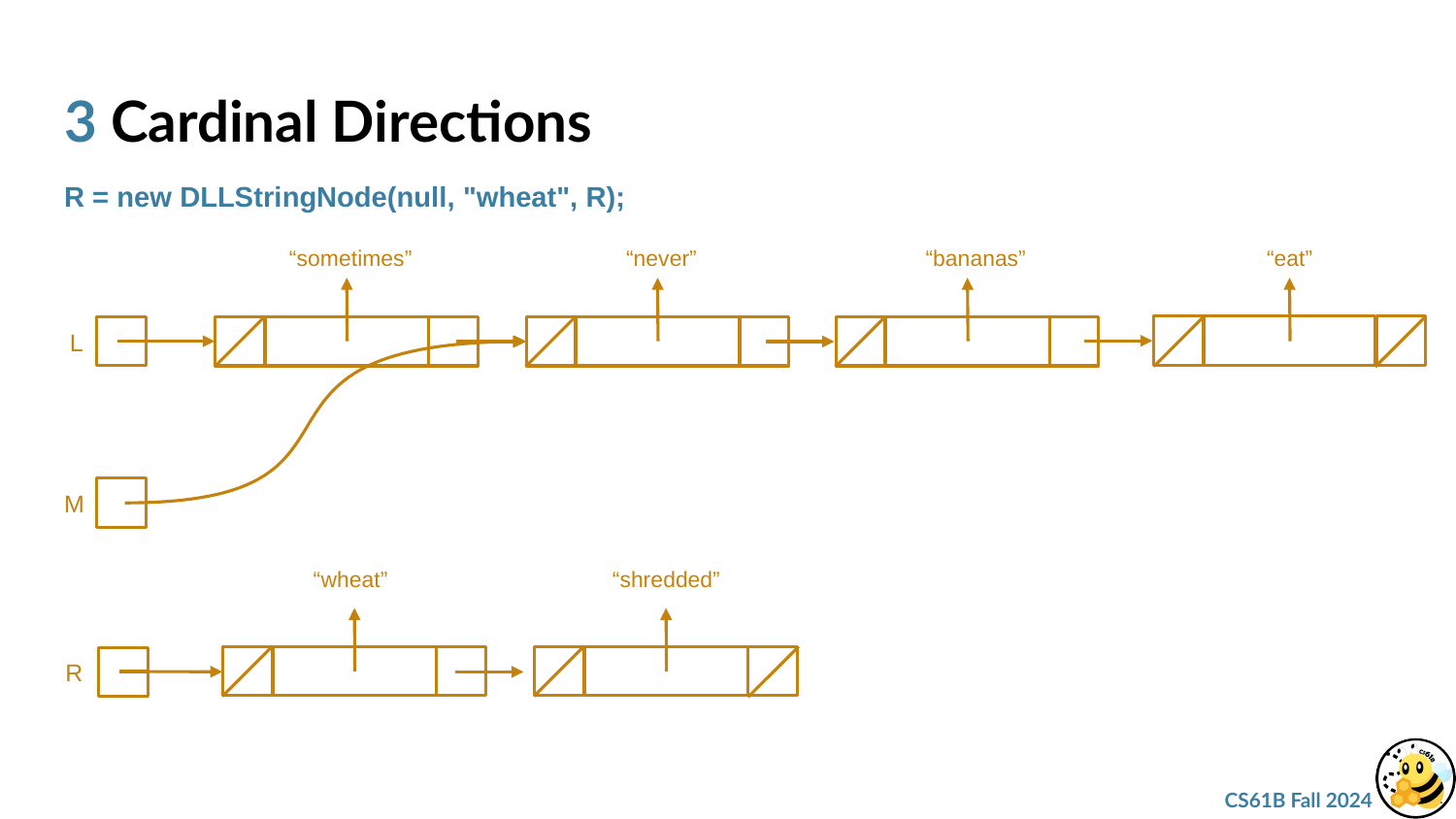

# 3 Cardinal Directions

R = new DLLStringNode(null, "wheat", R);

“bananas”
“sometimes”
“never”
“eat”

L
M

“wheat”
“shredded”

R